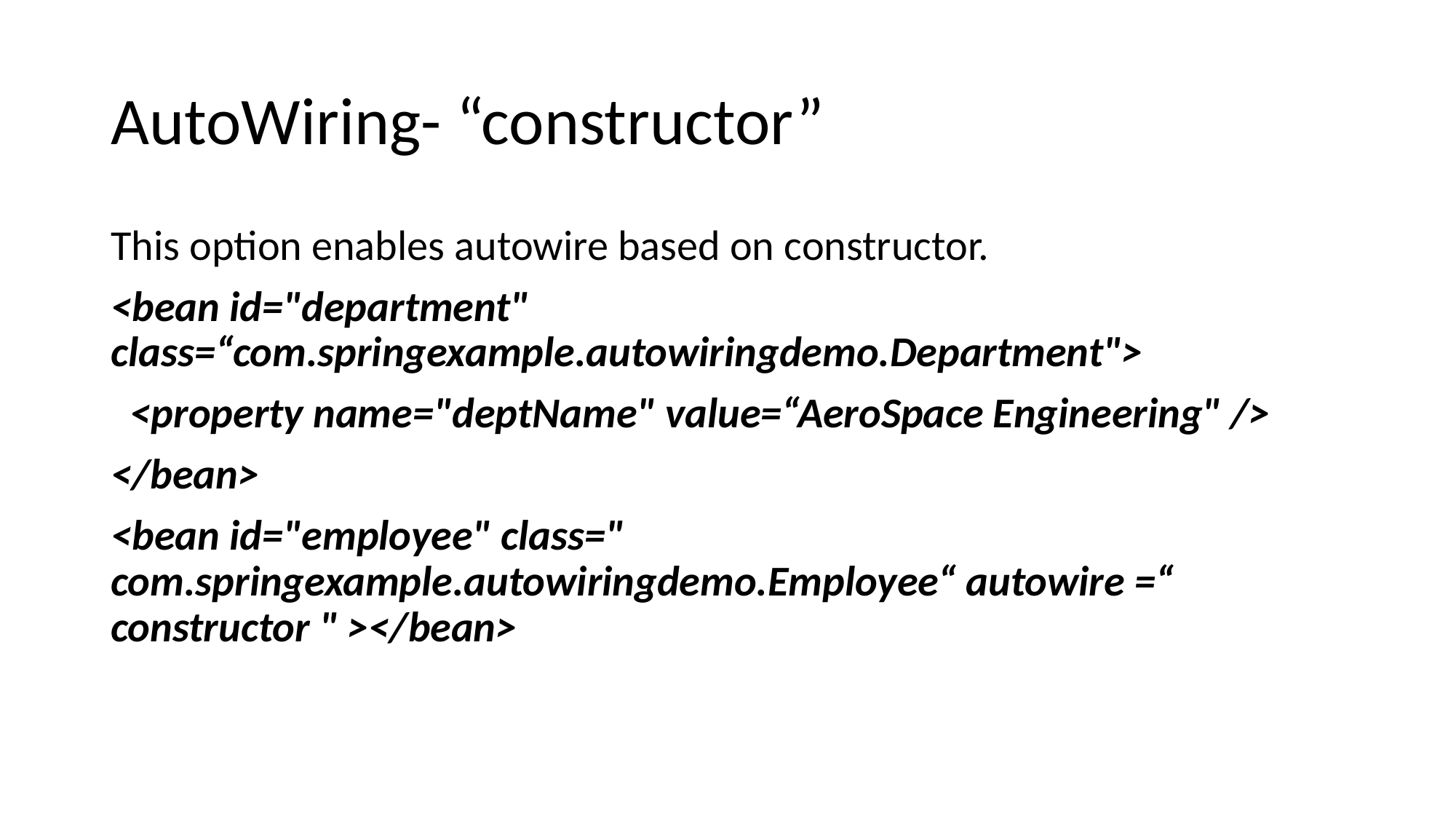

# AutoWiring- “constructor”
This option enables autowire based on constructor.
<bean id="department" class=“com.springexample.autowiringdemo.Department">
  <property name="deptName" value=“AeroSpace Engineering" />
</bean>
<bean id="employee" class=" com.springexample.autowiringdemo.Employee“ autowire =“ constructor " ></bean>